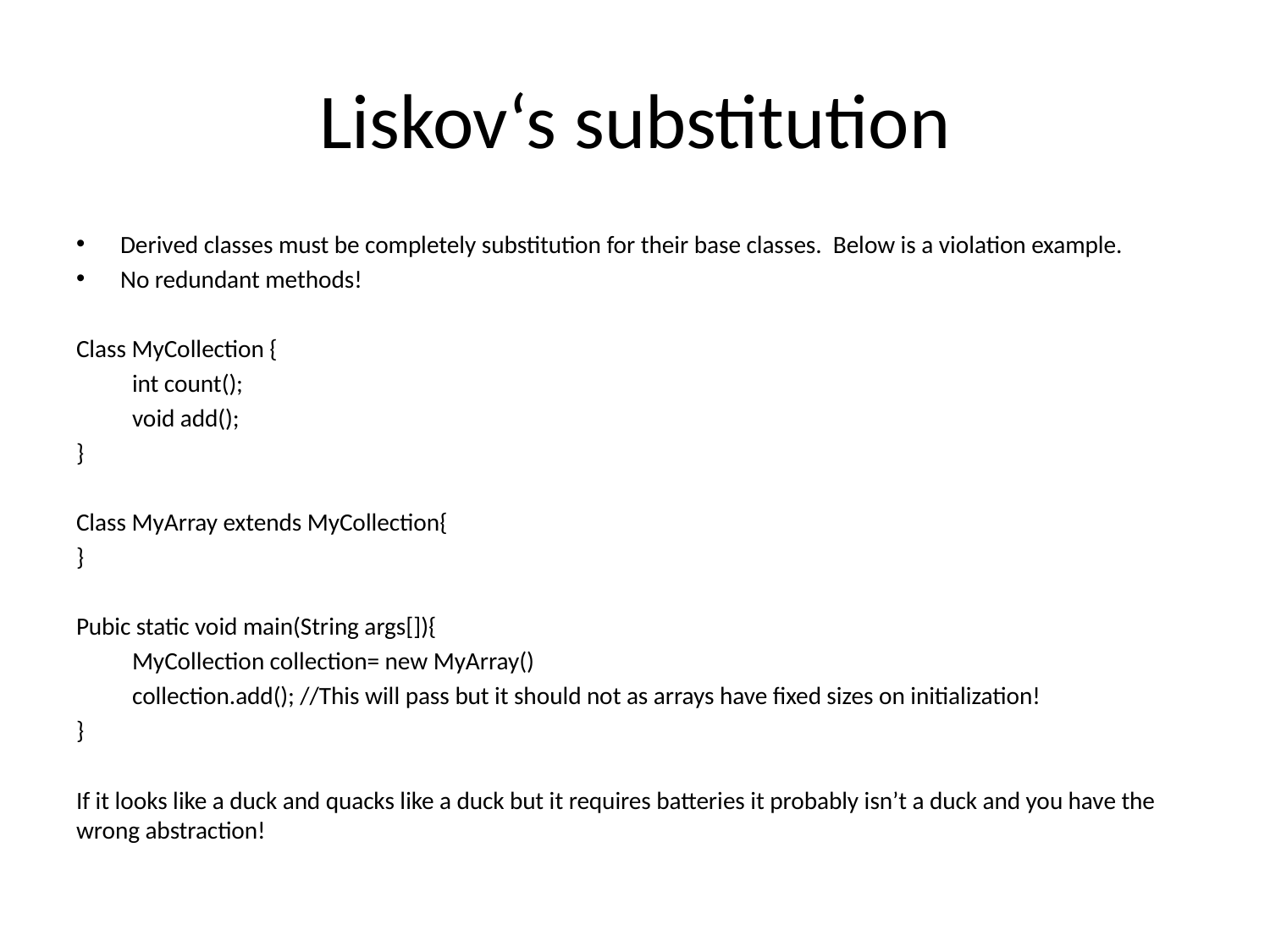

# Liskov‘s substitution
Derived classes must be completely substitution for their base classes.  Below is a violation example.
No redundant methods!

Class MyCollection {
	int count();
	void add();
}

Class MyArray extends MyCollection{
}

Pubic static void main(String args[]){
	MyCollection collection= new MyArray()
	collection.add(); //This will pass but it should not as arrays have fixed sizes on initialization!
}

If it looks like a duck and quacks like a duck but it requires batteries it probably isn’t a duck and you have the wrong abstraction!